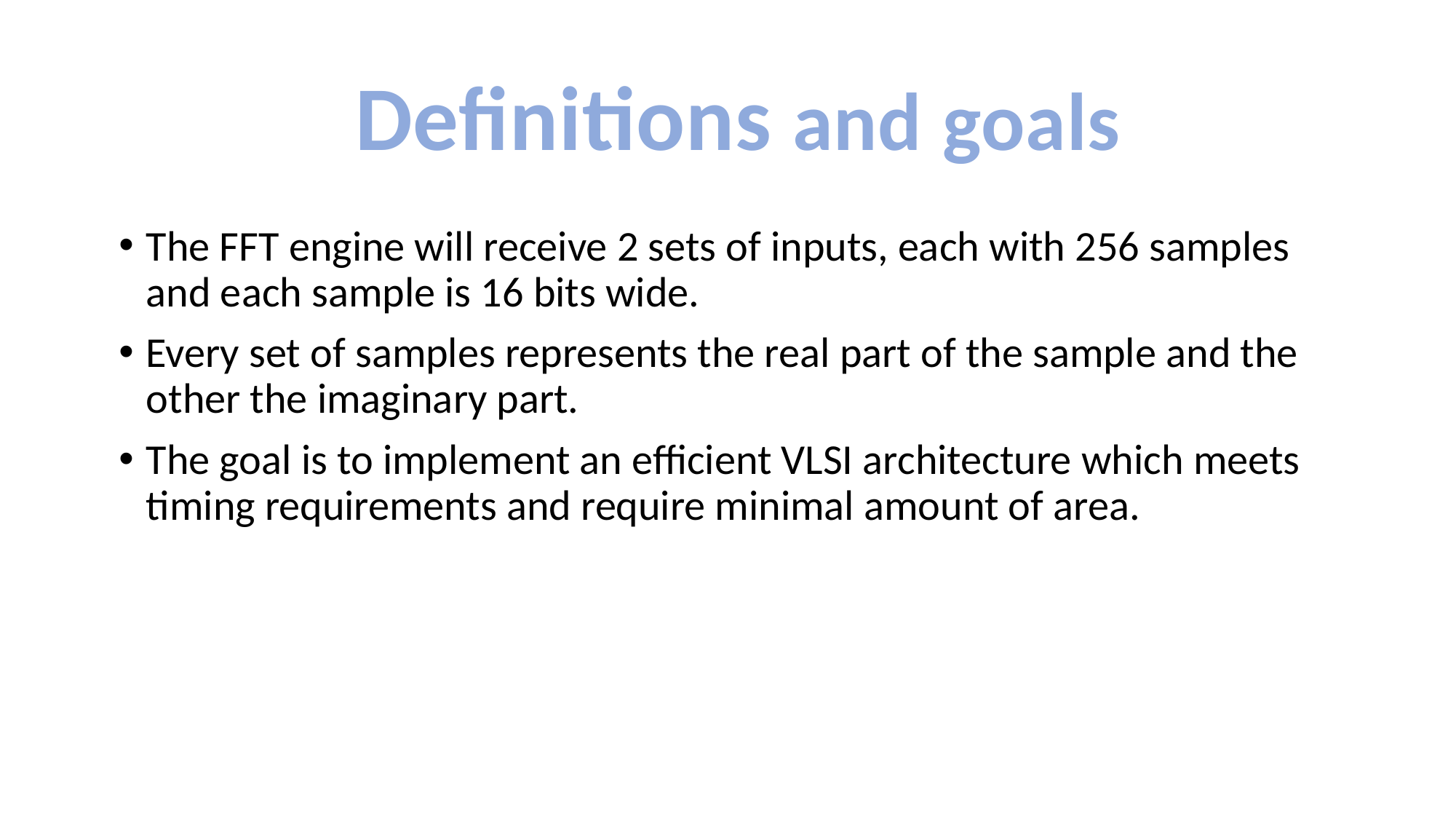

Definitions and goals
The FFT engine will receive 2 sets of inputs, each with 256 samples and each sample is 16 bits wide.
Every set of samples represents the real part of the sample and the other the imaginary part.
The goal is to implement an efficient VLSI architecture which meets timing requirements and require minimal amount of area.